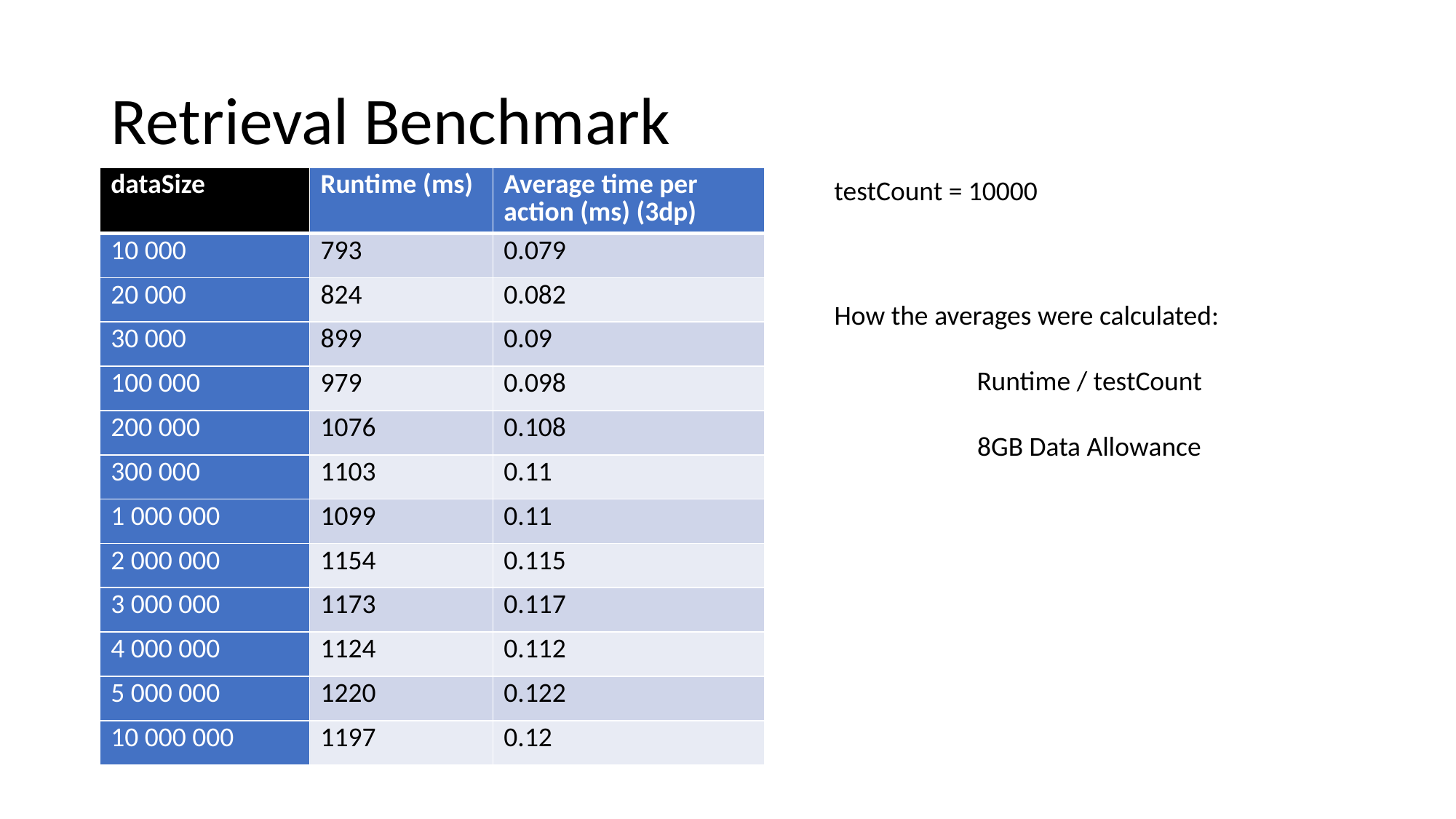

# Retrieval Benchmark
| dataSize | Runtime (ms) | Average time per action (ms) (3dp) |
| --- | --- | --- |
| 10 000 | 793 | 0.079 |
| 20 000 | 824 | 0.082 |
| 30 000 | 899 | 0.09 |
| 100 000 | 979 | 0.098 |
| 200 000 | 1076 | 0.108 |
| 300 000 | 1103 | 0.11 |
| 1 000 000 | 1099 | 0.11 |
| 2 000 000 | 1154 | 0.115 |
| 3 000 000 | 1173 | 0.117 |
| 4 000 000 | 1124 | 0.112 |
| 5 000 000 | 1220 | 0.122 |
| 10 000 000 | 1197 | 0.12 |
testCount = 10000
How the averages were calculated:

Runtime / testCount

8GB Data Allowance